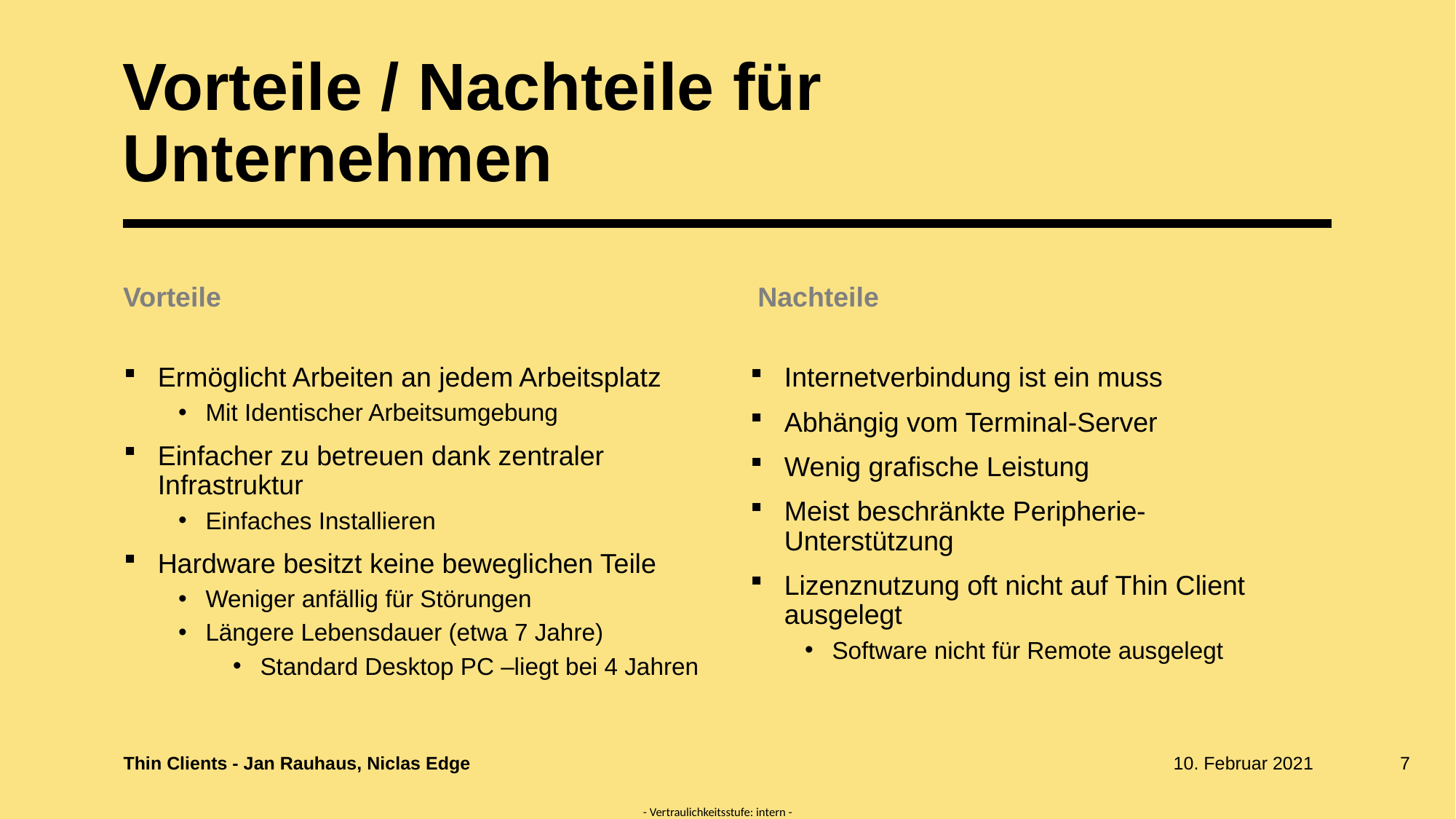

# Vorteile / Nachteile für Unternehmen
Vorteile
Nachteile
Ermöglicht Arbeiten an jedem Arbeitsplatz
Mit Identischer Arbeitsumgebung
Einfacher zu betreuen dank zentraler Infrastruktur
Einfaches Installieren
Hardware besitzt keine beweglichen Teile
Weniger anfällig für Störungen
Längere Lebensdauer (etwa 7 Jahre)
Standard Desktop PC –liegt bei 4 Jahren
Internetverbindung ist ein muss
Abhängig vom Terminal-Server
Wenig grafische Leistung
Meist beschränkte Peripherie-Unterstützung
Lizenznutzung oft nicht auf Thin Client ausgelegt
Software nicht für Remote ausgelegt
Thin Clients - Jan Rauhaus, Niclas Edge
10. Februar 2021
7